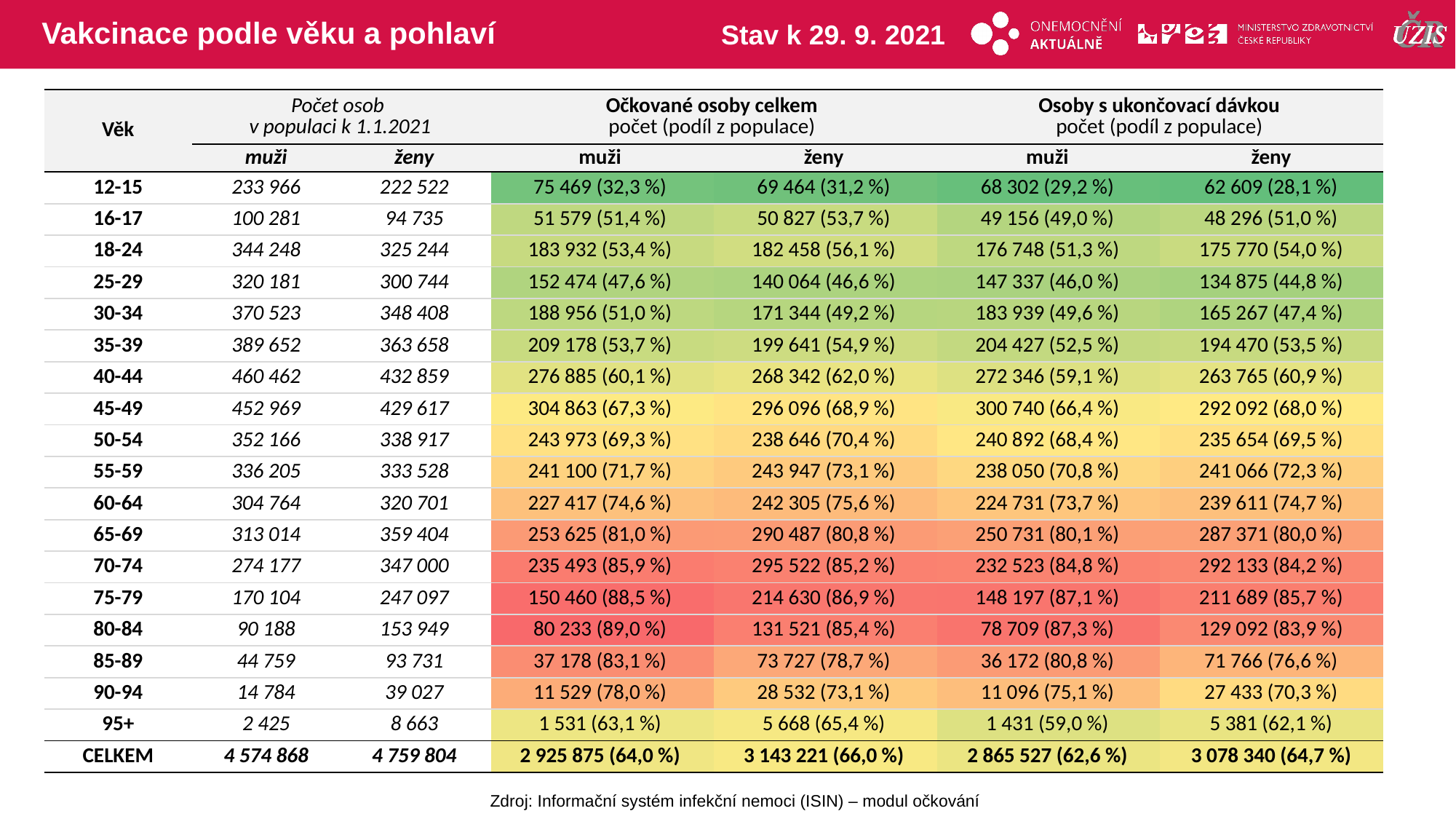

# Vakcinace podle věku a pohlaví
Stav k 29. 9. 2021
| Věk | Počet osob v populaci k 1.1.2021 |  | Očkované osoby celkem počet (podíl z populace) |  | Osoby s ukončovací dávkou počet (podíl z populace) |  |
| --- | --- | --- | --- | --- | --- | --- |
|  | muži | ženy | muži | ženy | muži | ženy |
| 12-15 | 233 966 | 222 522 | 75 469 (32,3 %) | 69 464 (31,2 %) | 68 302 (29,2 %) | 62 609 (28,1 %) |
| 16-17 | 100 281 | 94 735 | 51 579 (51,4 %) | 50 827 (53,7 %) | 49 156 (49,0 %) | 48 296 (51,0 %) |
| 18-24 | 344 248 | 325 244 | 183 932 (53,4 %) | 182 458 (56,1 %) | 176 748 (51,3 %) | 175 770 (54,0 %) |
| 25-29 | 320 181 | 300 744 | 152 474 (47,6 %) | 140 064 (46,6 %) | 147 337 (46,0 %) | 134 875 (44,8 %) |
| 30-34 | 370 523 | 348 408 | 188 956 (51,0 %) | 171 344 (49,2 %) | 183 939 (49,6 %) | 165 267 (47,4 %) |
| 35-39 | 389 652 | 363 658 | 209 178 (53,7 %) | 199 641 (54,9 %) | 204 427 (52,5 %) | 194 470 (53,5 %) |
| 40-44 | 460 462 | 432 859 | 276 885 (60,1 %) | 268 342 (62,0 %) | 272 346 (59,1 %) | 263 765 (60,9 %) |
| 45-49 | 452 969 | 429 617 | 304 863 (67,3 %) | 296 096 (68,9 %) | 300 740 (66,4 %) | 292 092 (68,0 %) |
| 50-54 | 352 166 | 338 917 | 243 973 (69,3 %) | 238 646 (70,4 %) | 240 892 (68,4 %) | 235 654 (69,5 %) |
| 55-59 | 336 205 | 333 528 | 241 100 (71,7 %) | 243 947 (73,1 %) | 238 050 (70,8 %) | 241 066 (72,3 %) |
| 60-64 | 304 764 | 320 701 | 227 417 (74,6 %) | 242 305 (75,6 %) | 224 731 (73,7 %) | 239 611 (74,7 %) |
| 65-69 | 313 014 | 359 404 | 253 625 (81,0 %) | 290 487 (80,8 %) | 250 731 (80,1 %) | 287 371 (80,0 %) |
| 70-74 | 274 177 | 347 000 | 235 493 (85,9 %) | 295 522 (85,2 %) | 232 523 (84,8 %) | 292 133 (84,2 %) |
| 75-79 | 170 104 | 247 097 | 150 460 (88,5 %) | 214 630 (86,9 %) | 148 197 (87,1 %) | 211 689 (85,7 %) |
| 80-84 | 90 188 | 153 949 | 80 233 (89,0 %) | 131 521 (85,4 %) | 78 709 (87,3 %) | 129 092 (83,9 %) |
| 85-89 | 44 759 | 93 731 | 37 178 (83,1 %) | 73 727 (78,7 %) | 36 172 (80,8 %) | 71 766 (76,6 %) |
| 90-94 | 14 784 | 39 027 | 11 529 (78,0 %) | 28 532 (73,1 %) | 11 096 (75,1 %) | 27 433 (70,3 %) |
| 95+ | 2 425 | 8 663 | 1 531 (63,1 %) | 5 668 (65,4 %) | 1 431 (59,0 %) | 5 381 (62,1 %) |
| CELKEM | 4 574 868 | 4 759 804 | 2 925 875 (64,0 %) | 3 143 221 (66,0 %) | 2 865 527 (62,6 %) | 3 078 340 (64,7 %) |
|  |  |  |  |
| --- | --- | --- | --- |
|  |  |  |  |
|  |  |  |  |
|  |  |  |  |
|  |  |  |  |
|  |  |  |  |
|  |  |  |  |
|  |  |  |  |
|  |  |  |  |
|  |  |  |  |
|  |  |  |  |
|  |  |  |  |
|  |  |  |  |
|  |  |  |  |
|  |  |  |  |
|  |  |  |  |
|  |  |  |  |
|  |  |  |  |
|  |  |  |  |
Zdroj: Informační systém infekční nemoci (ISIN) – modul očkování